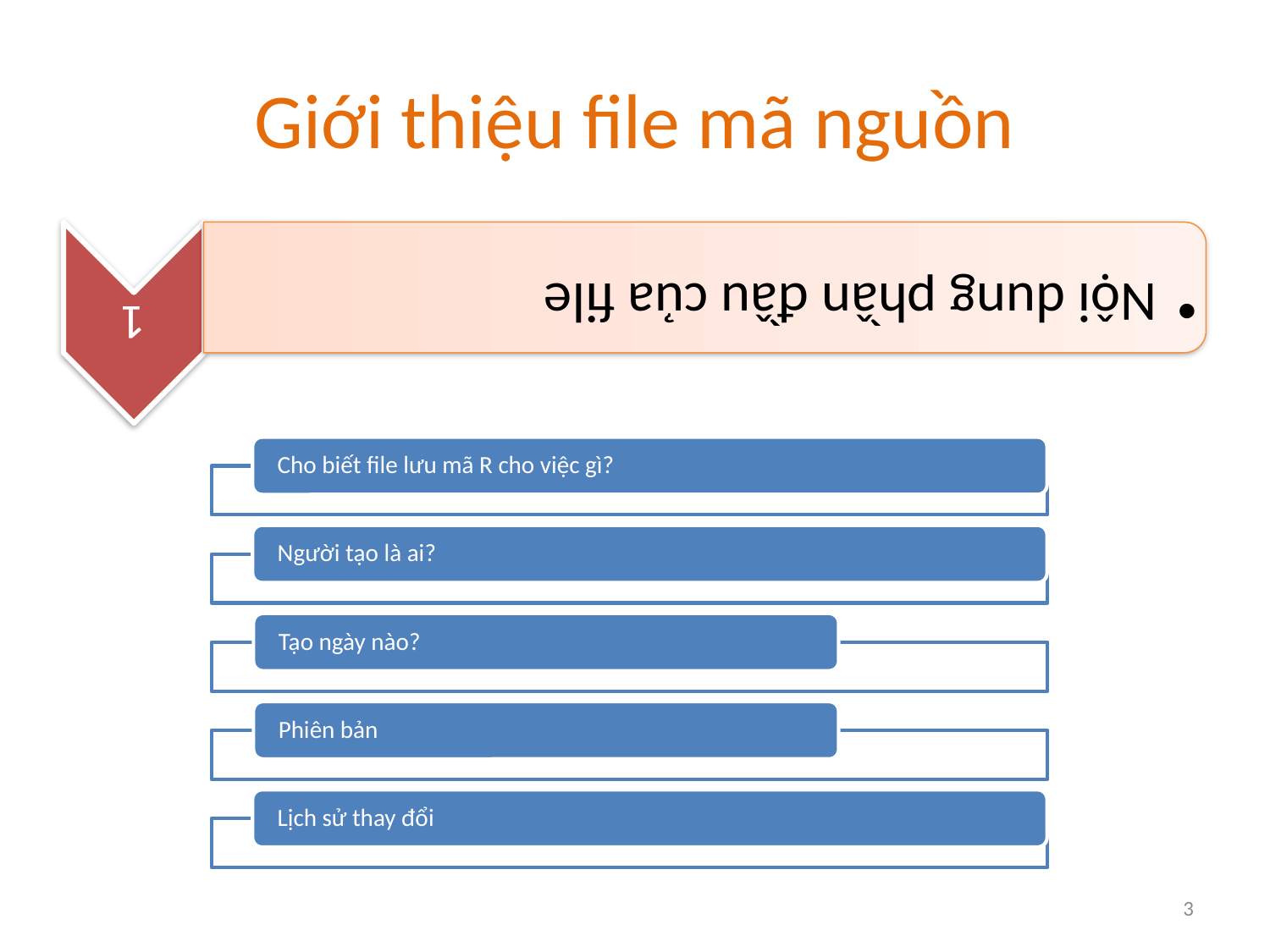

# Giới thiệu file mã nguồn
1
Nội dung phần đầu của file
Cho biết file lưu mã R cho việc gì?
Người tạo là ai?
Tạo ngày nào?
Phiên bản
Lịch sử thay đổi
3